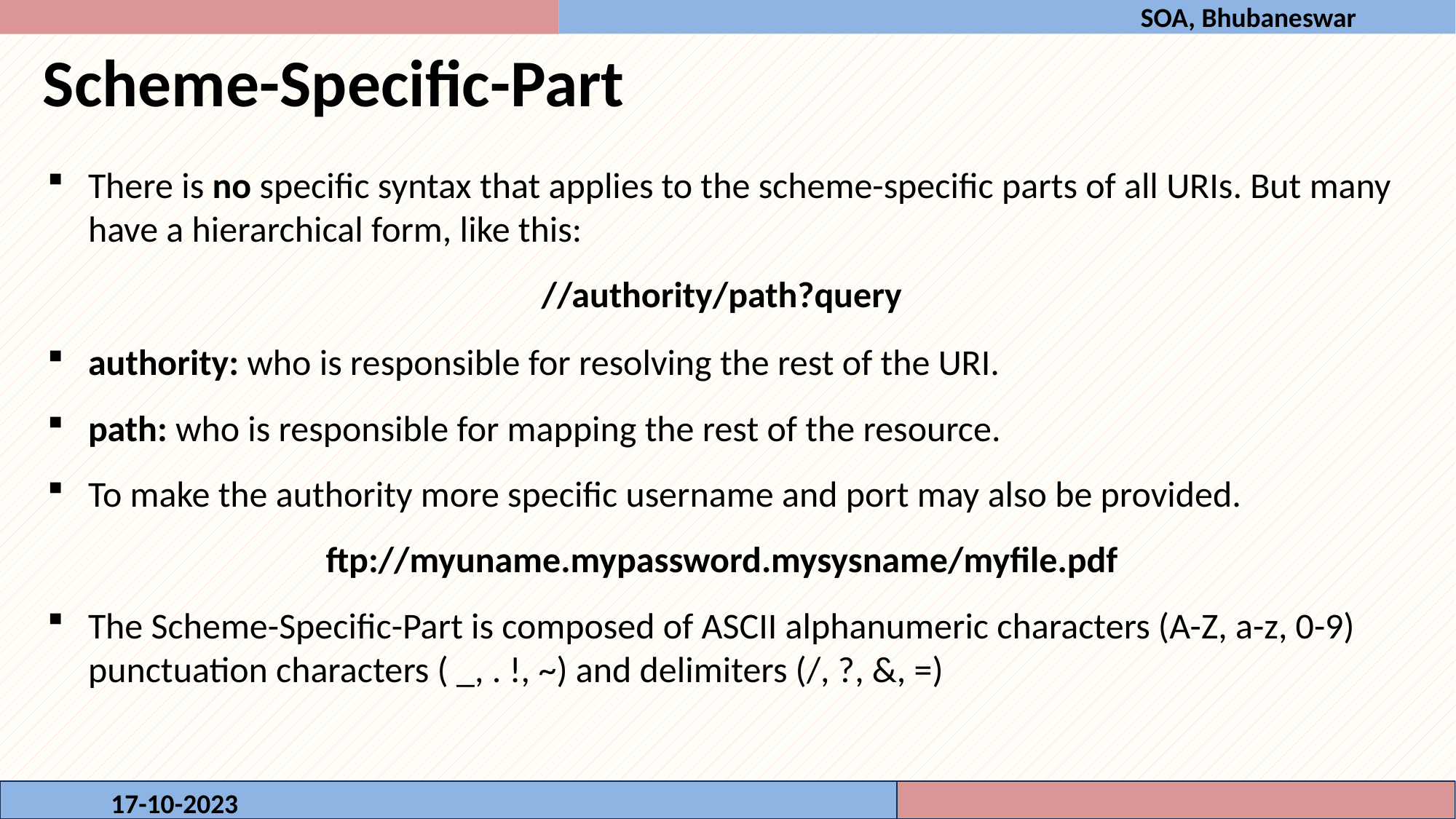

SOA, Bhubaneswar

Scheme-Specific-Part

There is no specific syntax that applies to the scheme-specific parts of all URIs. But many have a hierarchical form, like this:

//authority/path?query

authority: who is responsible for resolving the rest of the URI.

path: who is responsible for mapping the rest of the resource.

To make the authority more specific username and port may also be provided.

ftp://myuname.mypassword.mysysname/myfile.pdf

The Scheme-Specific-Part is composed of ASCII alphanumeric characters (A-Z, a-z, 0-9) punctuation characters ( _, . !, ~) and delimiters (/, ?, &, =)

17-10-2023